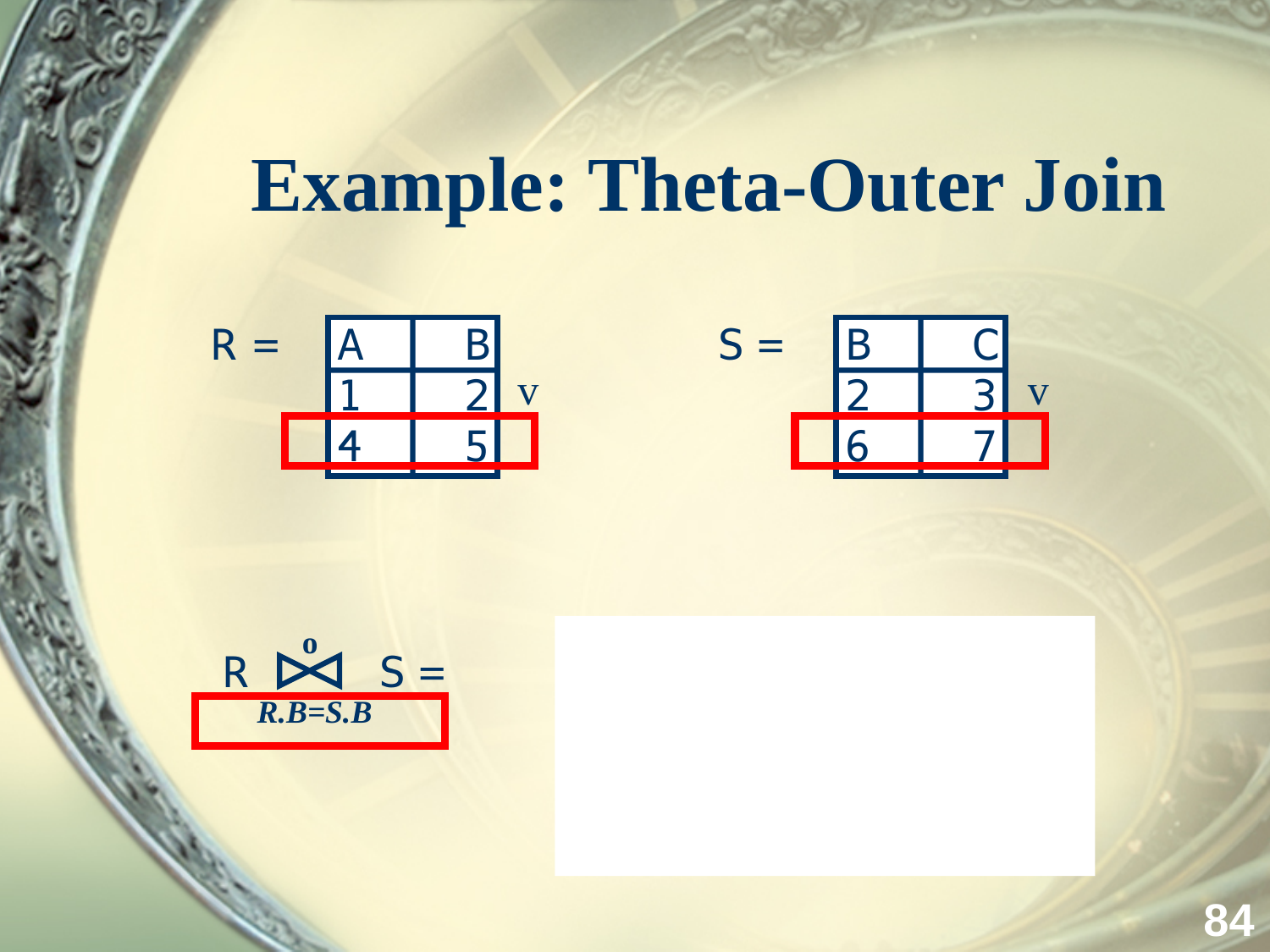

# Example: Theta-Outer Join
R = 	A	B		S =	B	C
	1	2			2	3
	4	5			6	7

v
v

o

R.B=S.B

R          S =		A	R.B	S.B    C
			1	2	2       3
			4 	5       ⊥        ⊥
 			⊥       ⊥ 	6       7

84